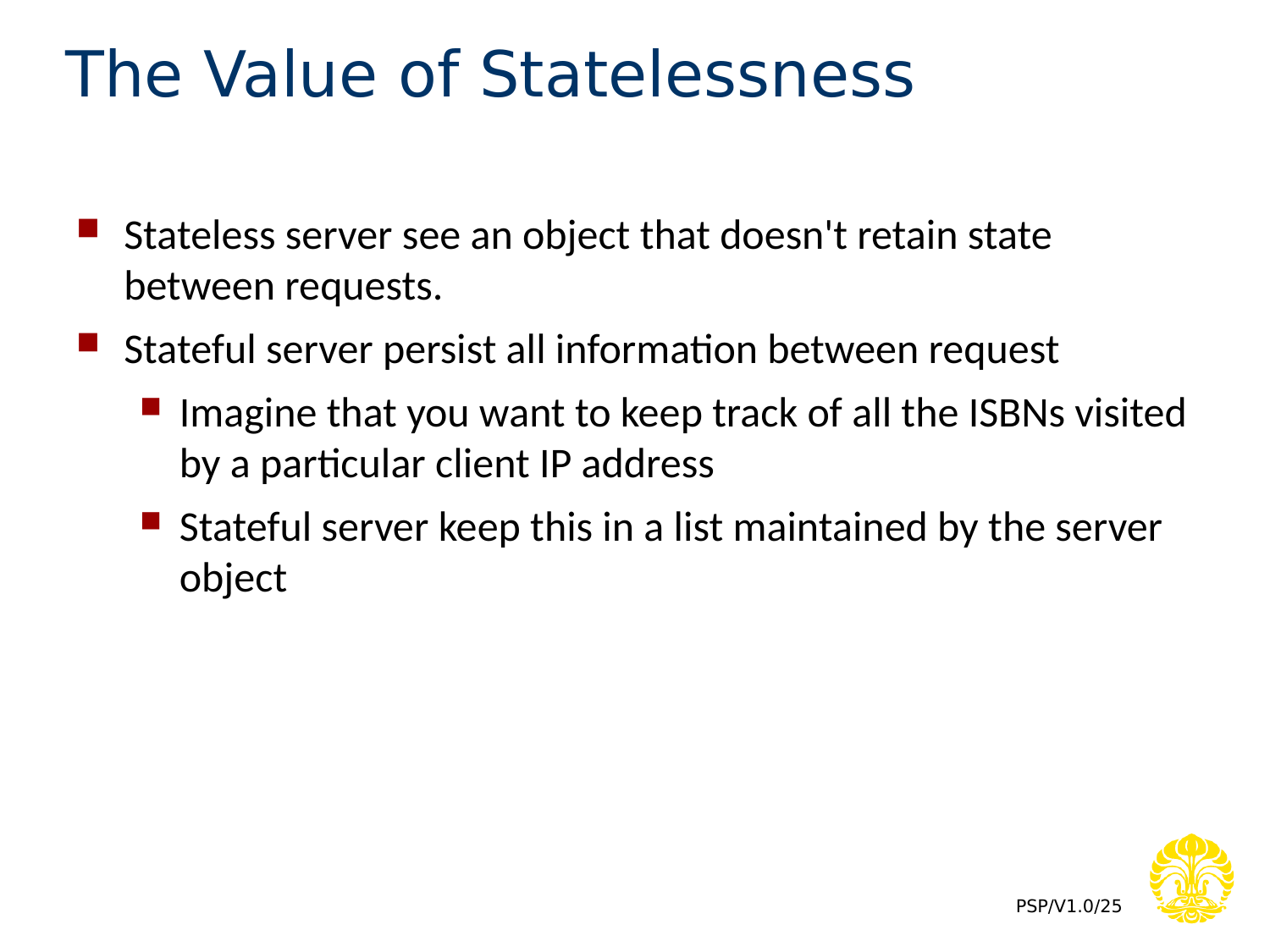

# The Value of Statelessness

Stateless server see an object that doesn't retain state between requests.
Stateful server persist all information between request
Imagine that you want to keep track of all the ISBNs visited by a particular client IP address
Stateful server keep this in a list maintained by the server object